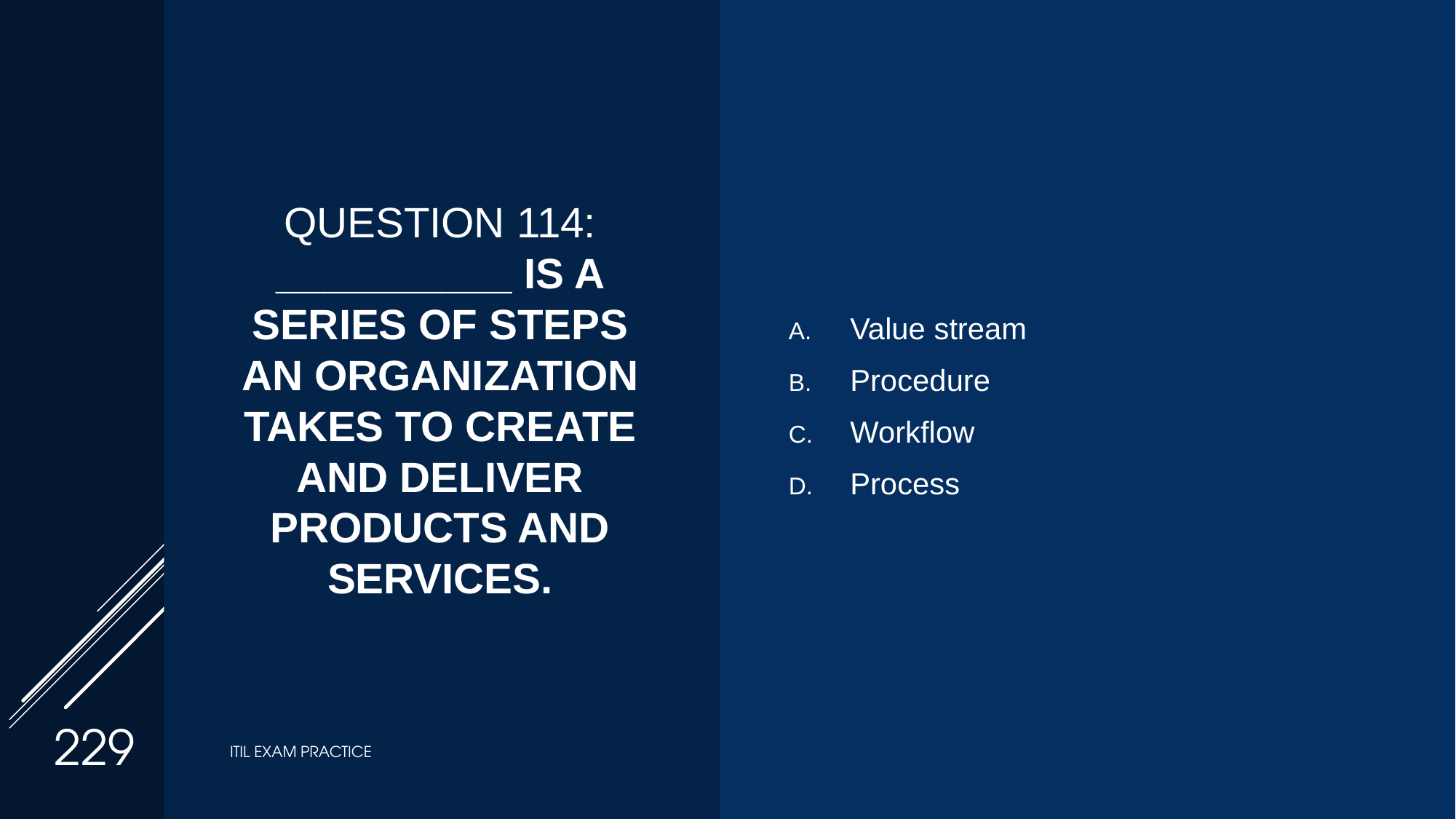

# Question 114: __________ is a series of steps an organization takes to create and deliver products and services.
Value stream
Procedure
Workflow
Process
229
ITIL EXAM PRACTICE